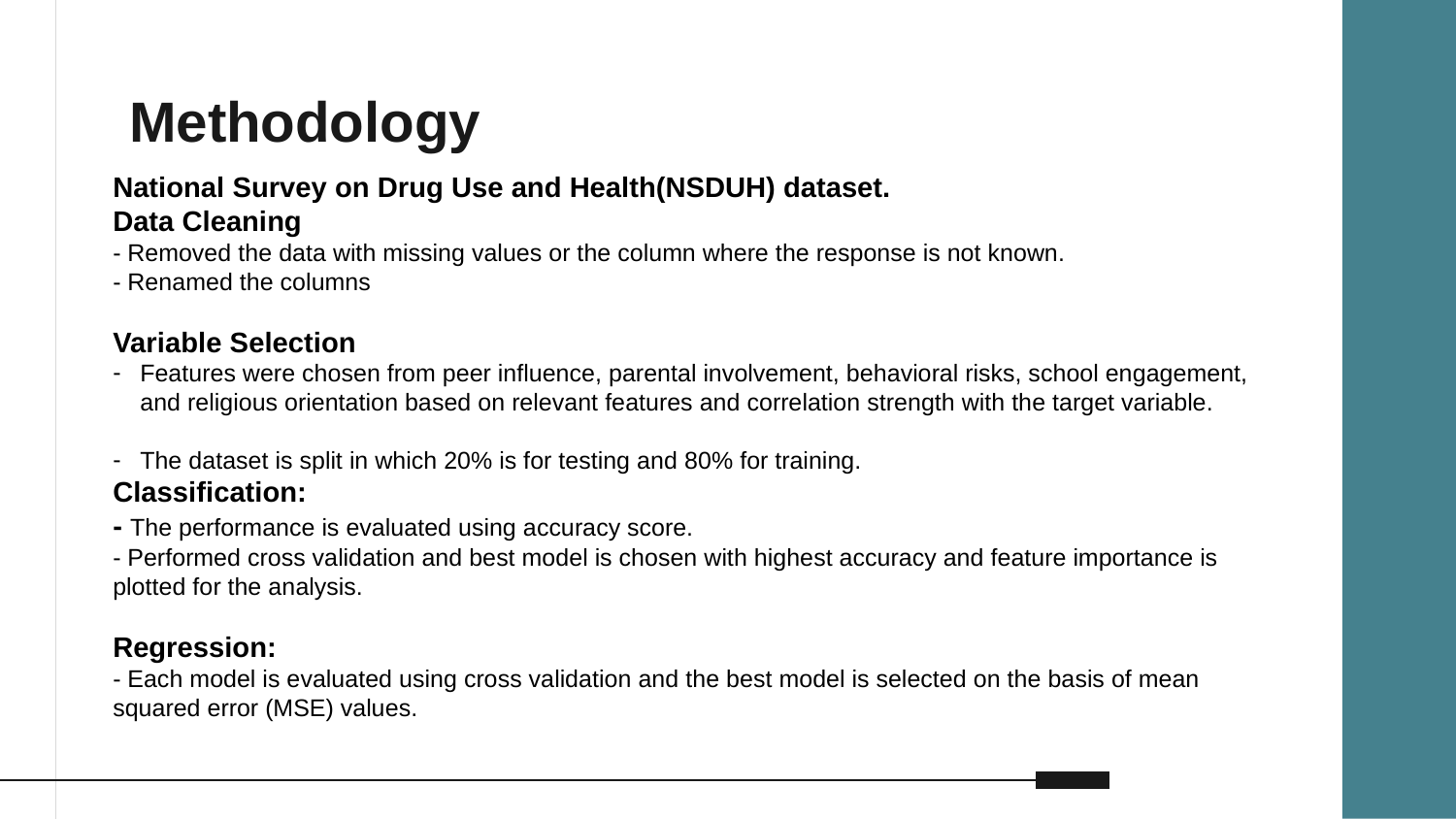

# Methodology
National Survey on Drug Use and Health(NSDUH) dataset.
Data Cleaning
- Removed the data with missing values or the column where the response is not known.
- Renamed the columns

Variable Selection
Features were chosen from peer influence, parental involvement, behavioral risks, school engagement, and religious orientation based on relevant features and correlation strength with the target variable.

The dataset is split in which 20% is for testing and 80% for training.
Classification:
- The performance is evaluated using accuracy score.
- Performed cross validation and best model is chosen with highest accuracy and feature importance is plotted for the analysis.

Regression:
- Each model is evaluated using cross validation and the best model is selected on the basis of mean squared error (MSE) values.